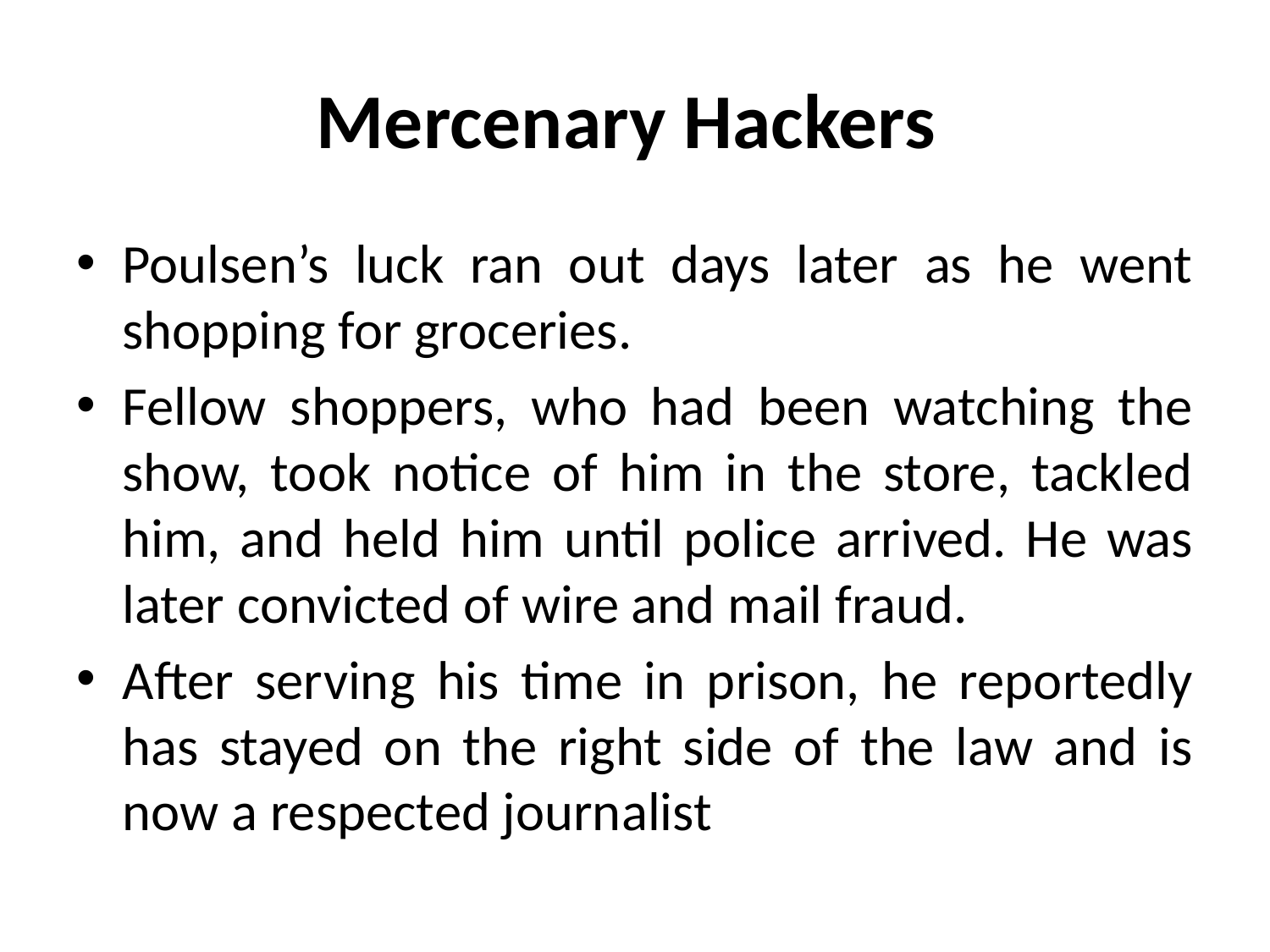

# Mercenary Hackers
Poulsen’s luck ran out days later as he went shopping for groceries.
Fellow shoppers, who had been watching the show, took notice of him in the store, tackled him, and held him until police arrived. He was later convicted of wire and mail fraud.
After serving his time in prison, he reportedly has stayed on the right side of the law and is now a respected journalist